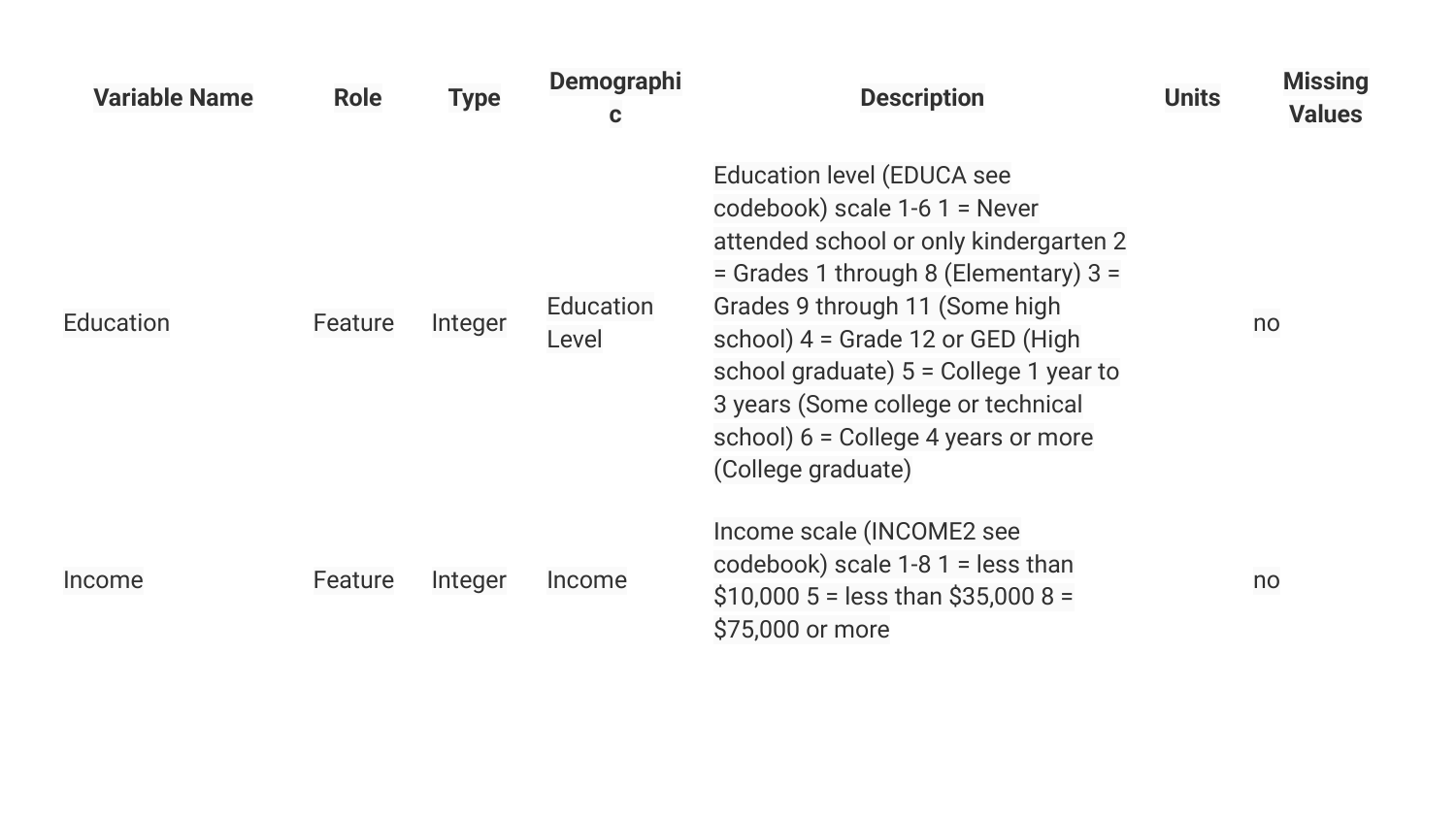

| Variable Name | Role | Type | Demographic | Description | Units | Missing Values |
| --- | --- | --- | --- | --- | --- | --- |
| Education | Feature | Integer | Education Level | Education level (EDUCA see codebook) scale 1-6 1 = Never attended school or only kindergarten 2 = Grades 1 through 8 (Elementary) 3 = Grades 9 through 11 (Some high school) 4 = Grade 12 or GED (High school graduate) 5 = College 1 year to 3 years (Some college or technical school) 6 = College 4 years or more (College graduate) |  | no |
| Income | Feature | Integer | Income | Income scale (INCOME2 see codebook) scale 1-8 1 = less than $10,000 5 = less than $35,000 8 = $75,000 or more |  | no |